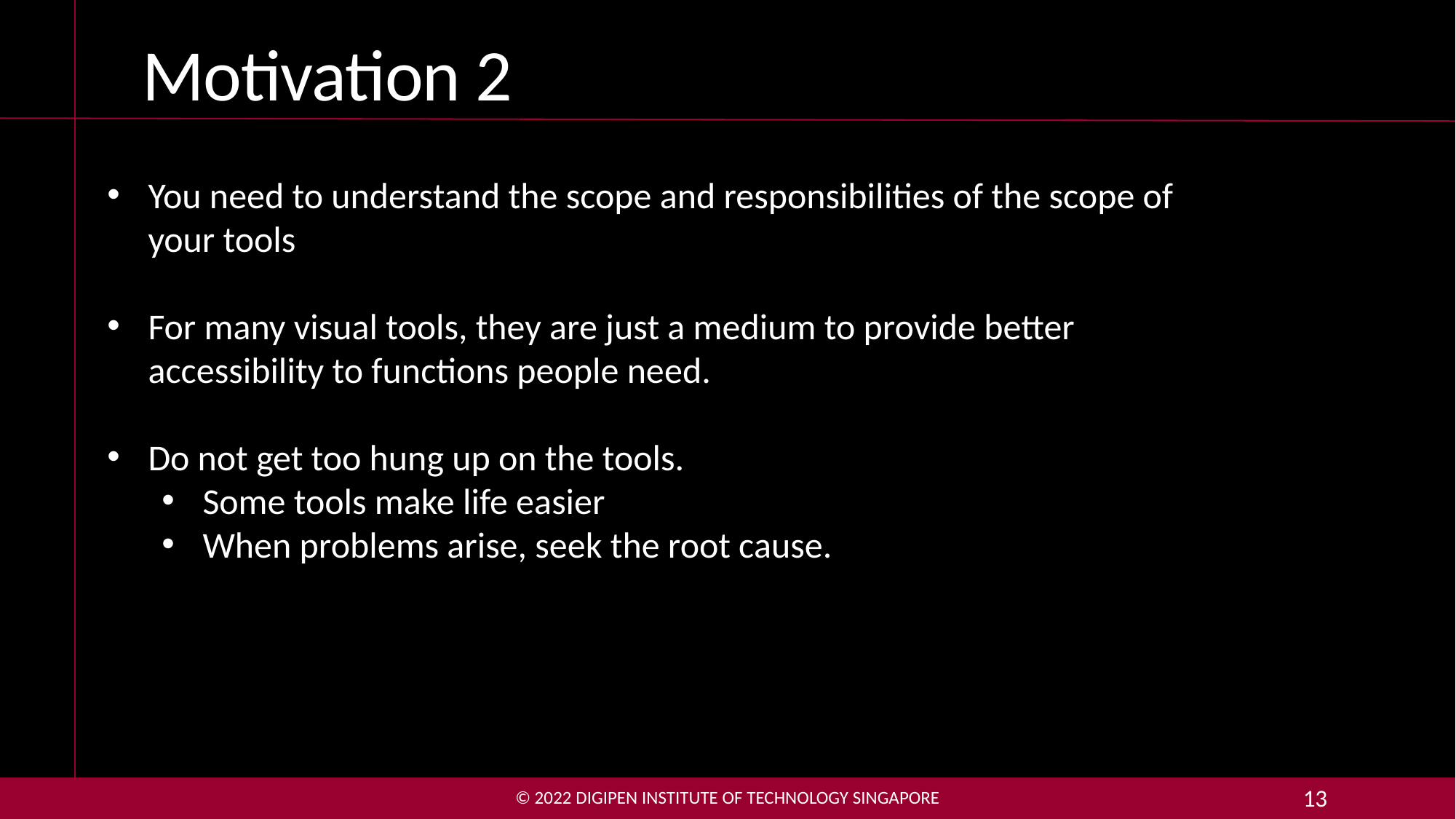

# Motivation 2
You need to understand the scope and responsibilities of the scope of your tools

For many visual tools, they are just a medium to provide better accessibility to functions people need.

Do not get too hung up on the tools.
Some tools make life easier
When problems arise, seek the root cause.

© 2022 DigiPen Institute of Technology singapore
13